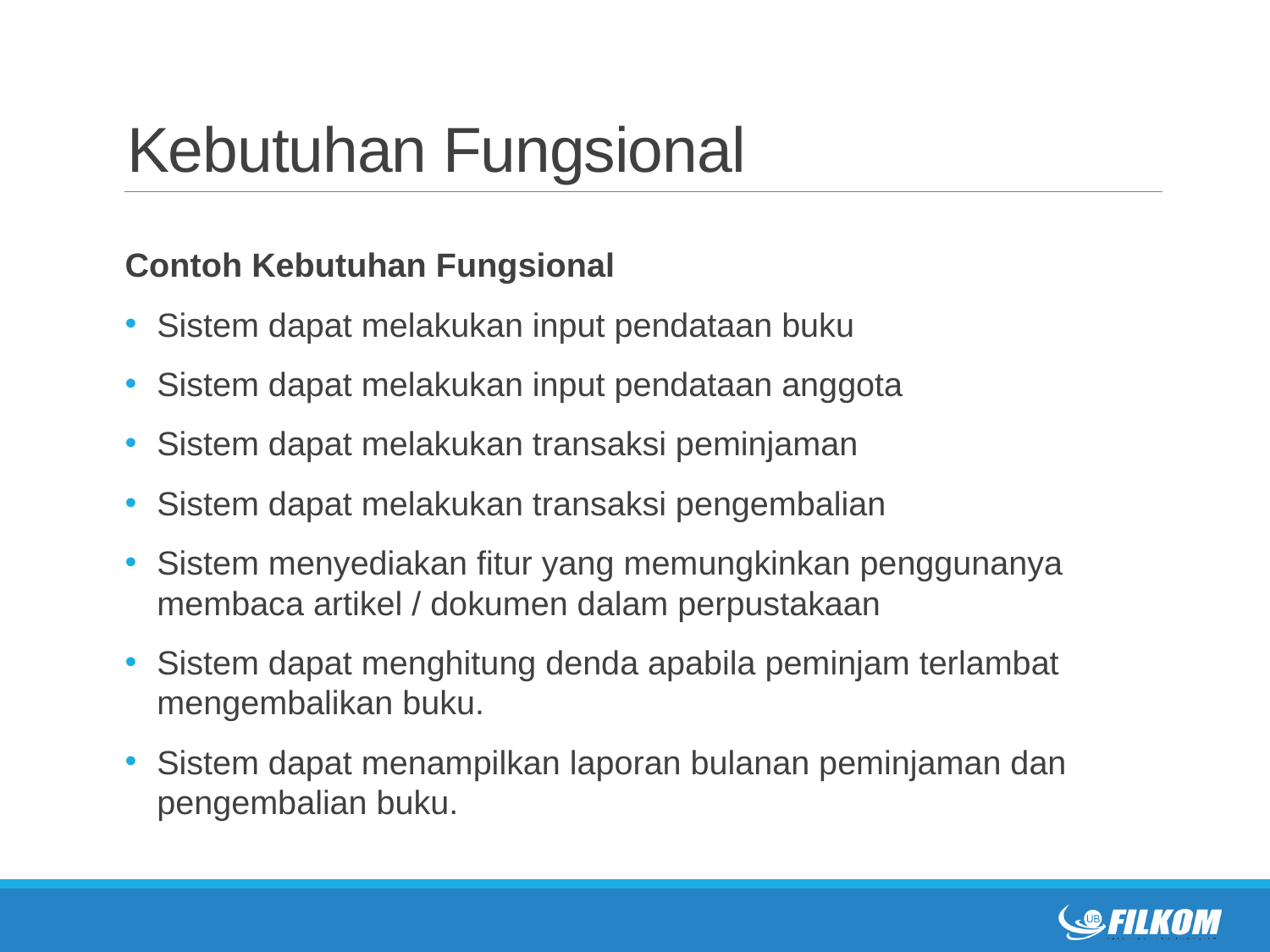

# Kebutuhan Fungsional
Contoh Kebutuhan Fungsional
Sistem dapat melakukan input pendataan buku
Sistem dapat melakukan input pendataan anggota
Sistem dapat melakukan transaksi peminjaman
Sistem dapat melakukan transaksi pengembalian
Sistem menyediakan fitur yang memungkinkan penggunanya membaca artikel / dokumen dalam perpustakaan
Sistem dapat menghitung denda apabila peminjam terlambat mengembalikan buku.
Sistem dapat menampilkan laporan bulanan peminjaman dan pengembalian buku.